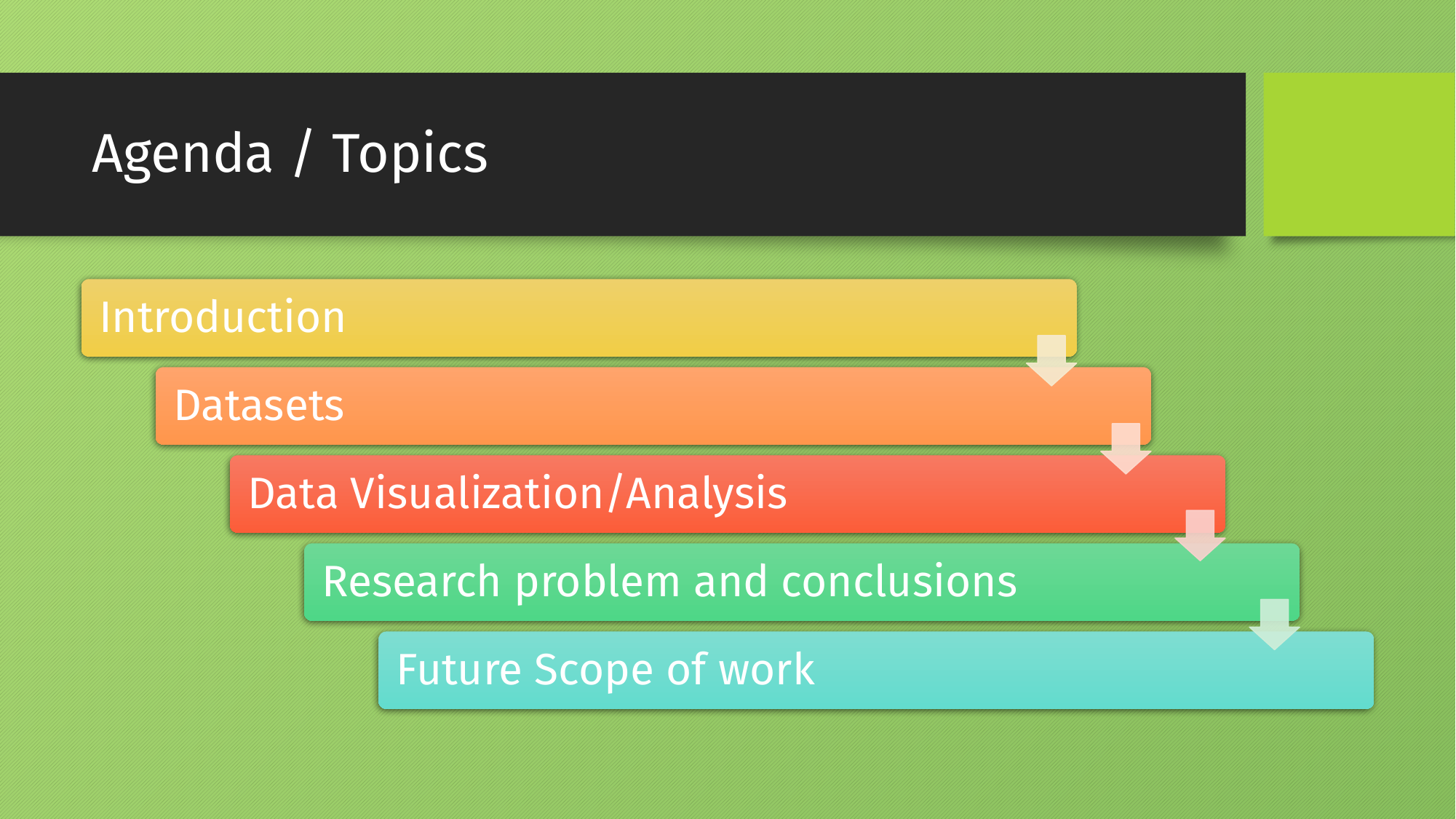

# Agenda / Topics
Introduction
Datasets
Data Visualization/Analysis
Research problem and conclusions
Future Scope of work